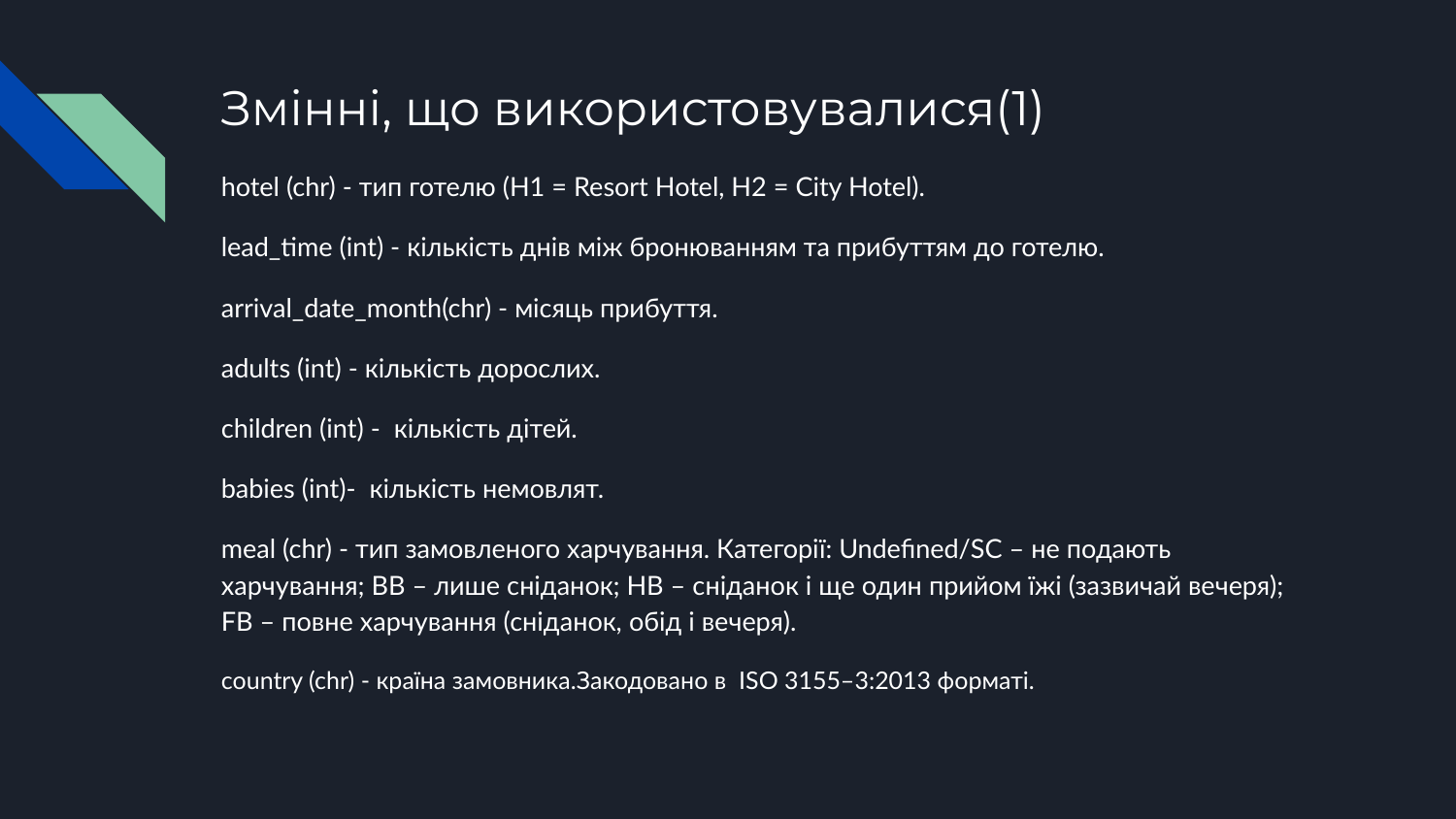

# Змінні, що використовувалися(1)
hotel (chr) - тип готелю (H1 = Resort Hotel, H2 = City Hotel).
lead_time (int) - кількість днів між бронюванням та прибуттям до готелю.
arrival_date_month(chr) - місяць прибуття.
adults (int) - кількість дорослих.
children (int) -  кількість дітей.
babies (int)-  кількість немовлят.
meal (chr) - тип замовленого харчування. Категорії: Undefined/SC – не подають харчування; BB – лише сніданок; HB – сніданок і ще один прийом їжі (зазвичай вечеря); FB – повне харчування (сніданок, обід і вечеря).
country (chr) - країна замовника.Закодовано в  ISO 3155–3:2013 форматі.